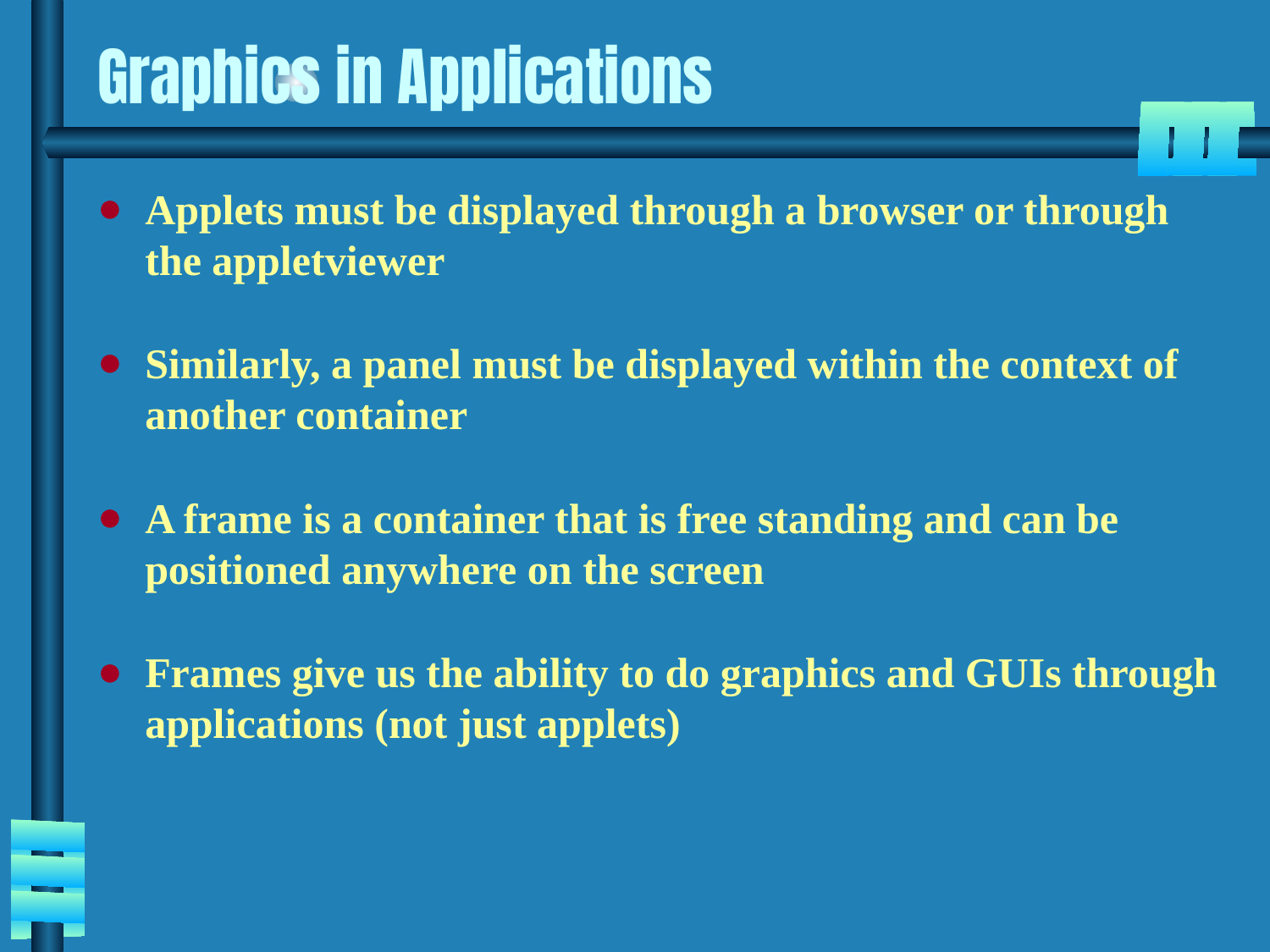

# Graphics in Applications
Applets must be displayed through a browser or through the appletviewer

Similarly, a panel must be displayed within the context of another container

A frame is a container that is free standing and can be positioned anywhere on the screen

Frames give us the ability to do graphics and GUIs through applications (not just applets)